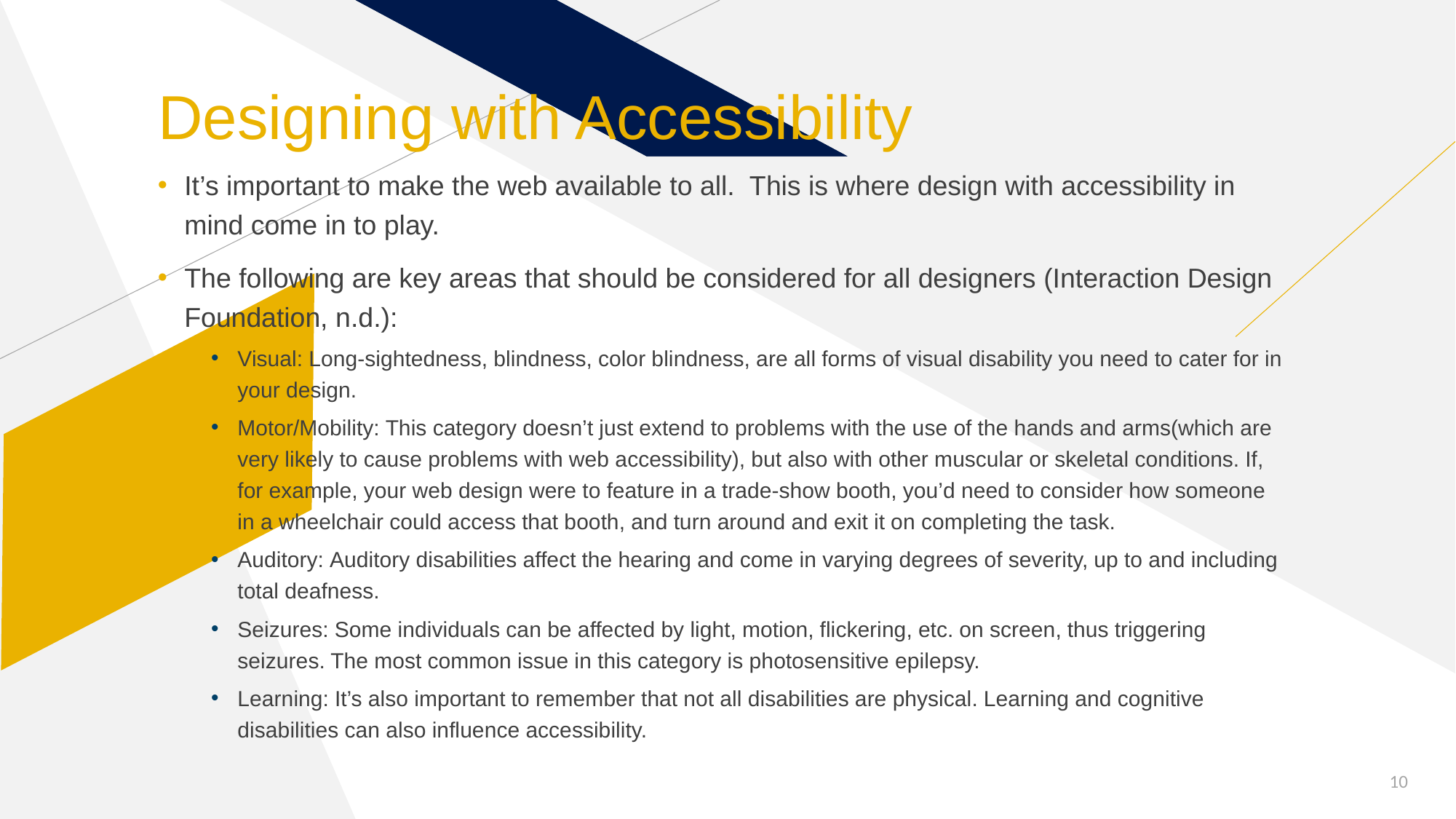

# Designing with Accessibility
It’s important to make the web available to all.  This is where design with accessibility in mind come in to play.
The following are key areas that should be considered for all designers (Interaction Design Foundation, n.d.):
Visual: Long-sightedness, blindness, color blindness, are all forms of visual disability you need to cater for in your design.
Motor/Mobility: This category doesn’t just extend to problems with the use of the hands and arms(which are very likely to cause problems with web accessibility), but also with other muscular or skeletal conditions. If, for example, your web design were to feature in a trade-show booth, you’d need to consider how someone in a wheelchair could access that booth, and turn around and exit it on completing the task.
Auditory: Auditory disabilities affect the hearing and come in varying degrees of severity, up to and including total deafness.
Seizures: Some individuals can be affected by light, motion, flickering, etc. on screen, thus triggering seizures. The most common issue in this category is photosensitive epilepsy.
Learning: It’s also important to remember that not all disabilities are physical. Learning and cognitive disabilities can also influence accessibility.

10